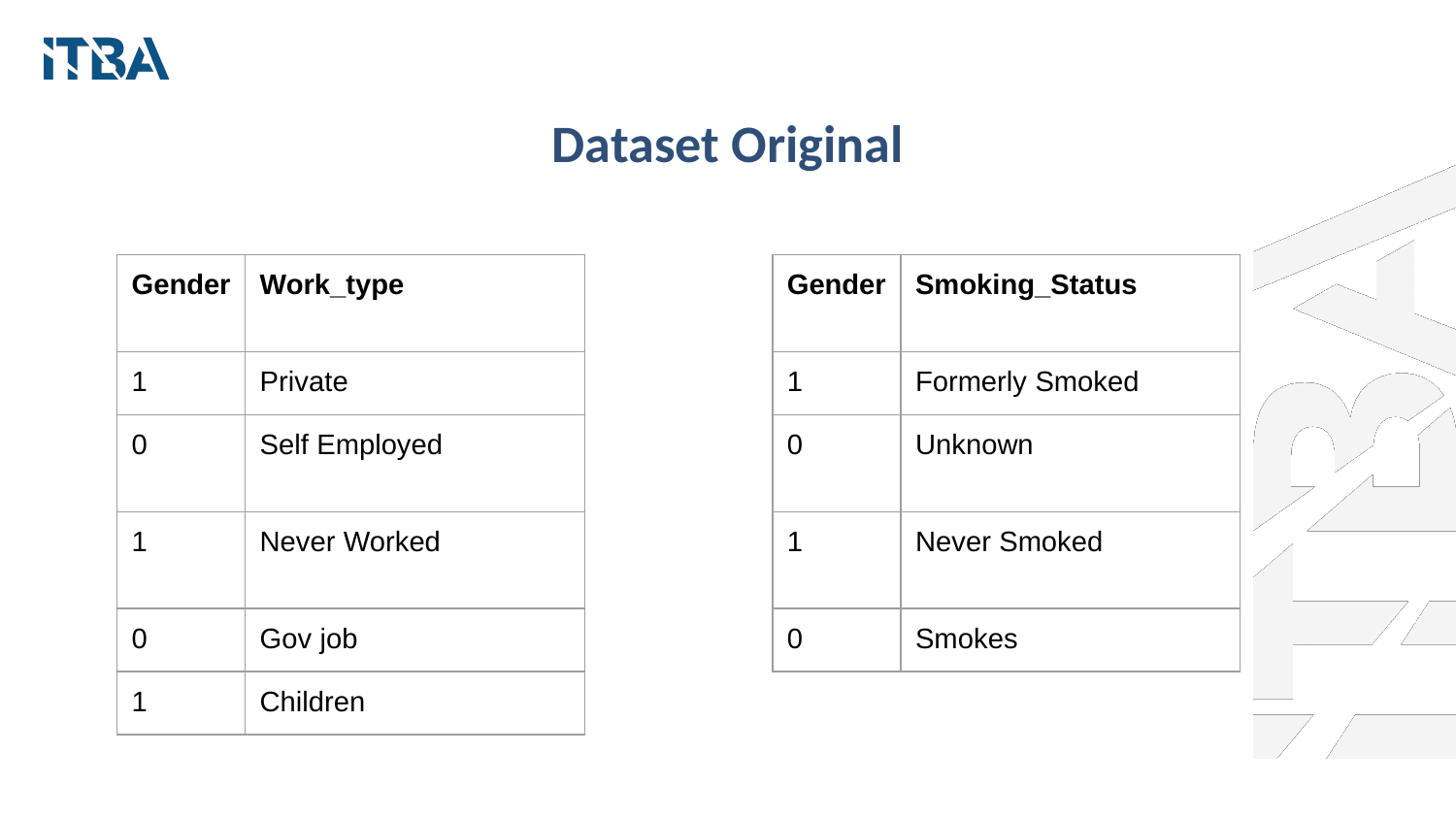

# Dataset Original
| Gender | Work\_type |
| --- | --- |
| 1 | Private |
| 0 | Self Employed |
| 1 | Never Worked |
| 0 | Gov job |
| 1 | Children |
| Gender | Smoking\_Status |
| --- | --- |
| 1 | Formerly Smoked |
| 0 | Unknown |
| 1 | Never Smoked |
| 0 | Smokes |